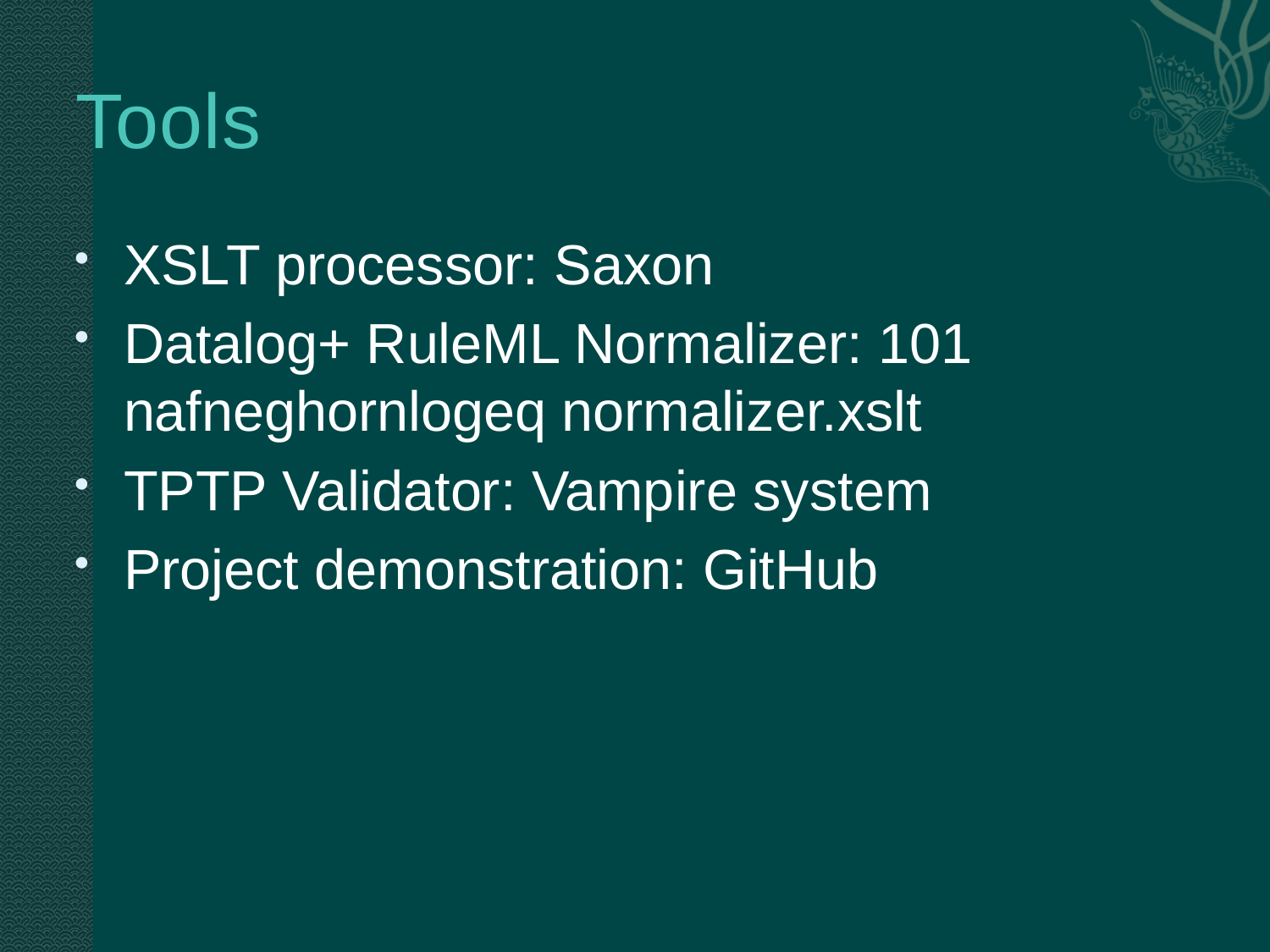

# Tools
XSLT processor: Saxon
Datalog+ RuleML Normalizer: 101 nafneghornlogeq normalizer.xslt
TPTP Validator: Vampire system
Project demonstration: GitHub